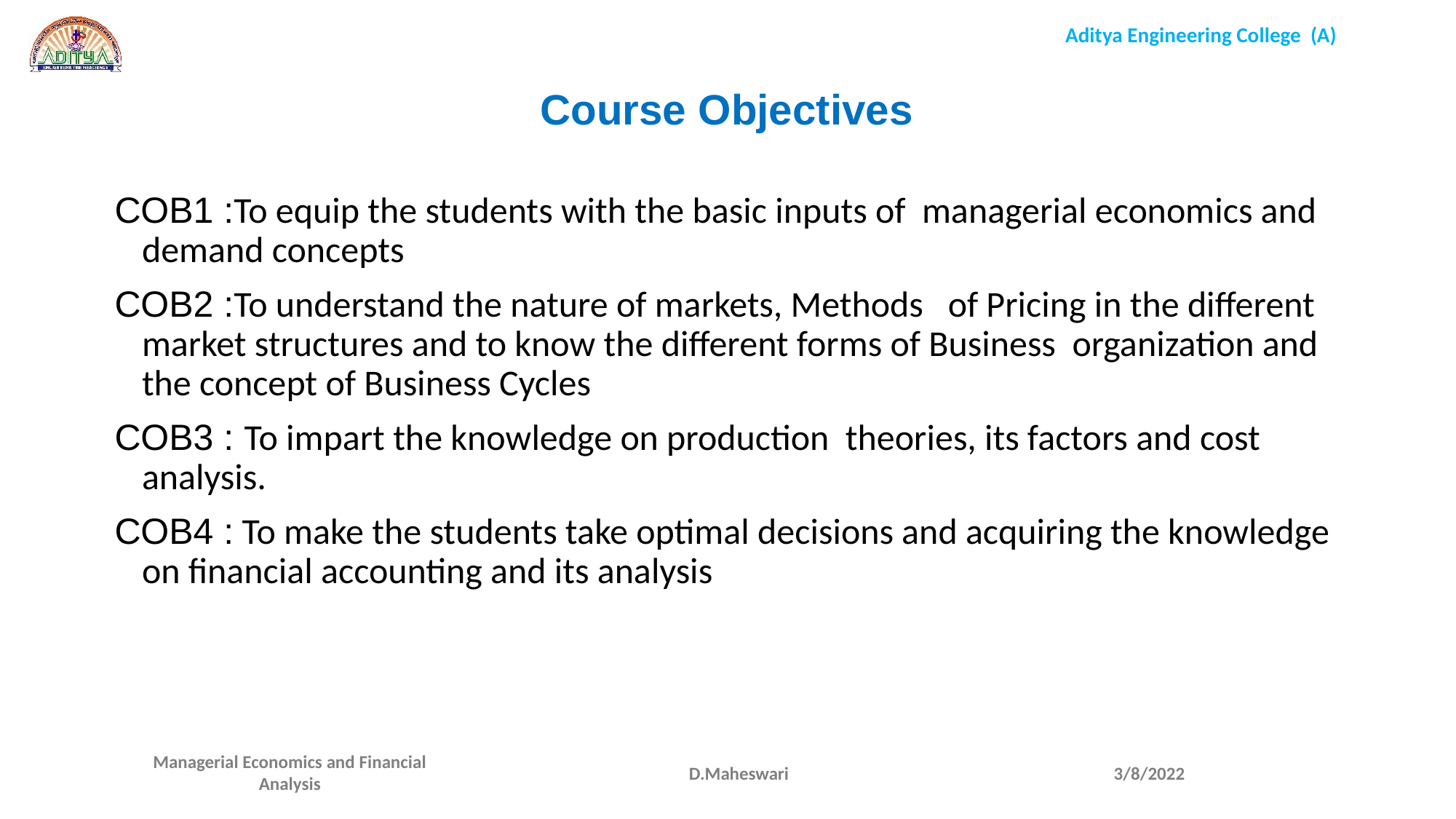

Course Objectives

COB1 :To equip the students with the basic inputs of  managerial economics and demand concepts
COB2 :To understand the nature of markets, Methods   of Pricing in the different market structures and to know the different forms of Business  organization and the concept of Business Cycles
COB3 : To impart the knowledge on production  theories, its factors and cost analysis.
COB4 : To make the students take optimal decisions and acquiring the knowledge on financial accounting and its analysis
D.Maheswari
3/8/2022